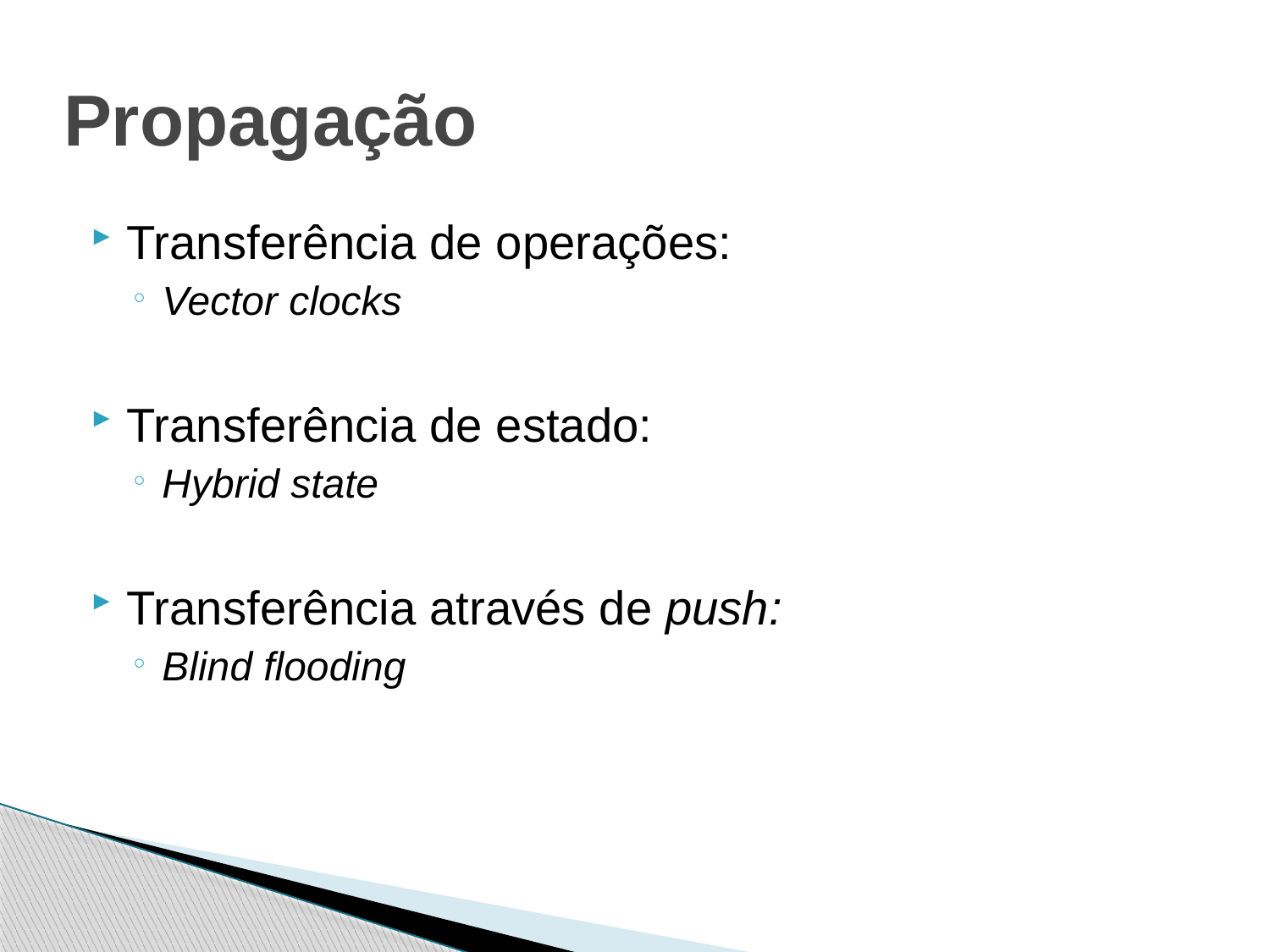

# Propagação
Transferência de operações:
Vector clocks

Transferência de estado:
Hybrid state

Transferência através de push:
Blind flooding